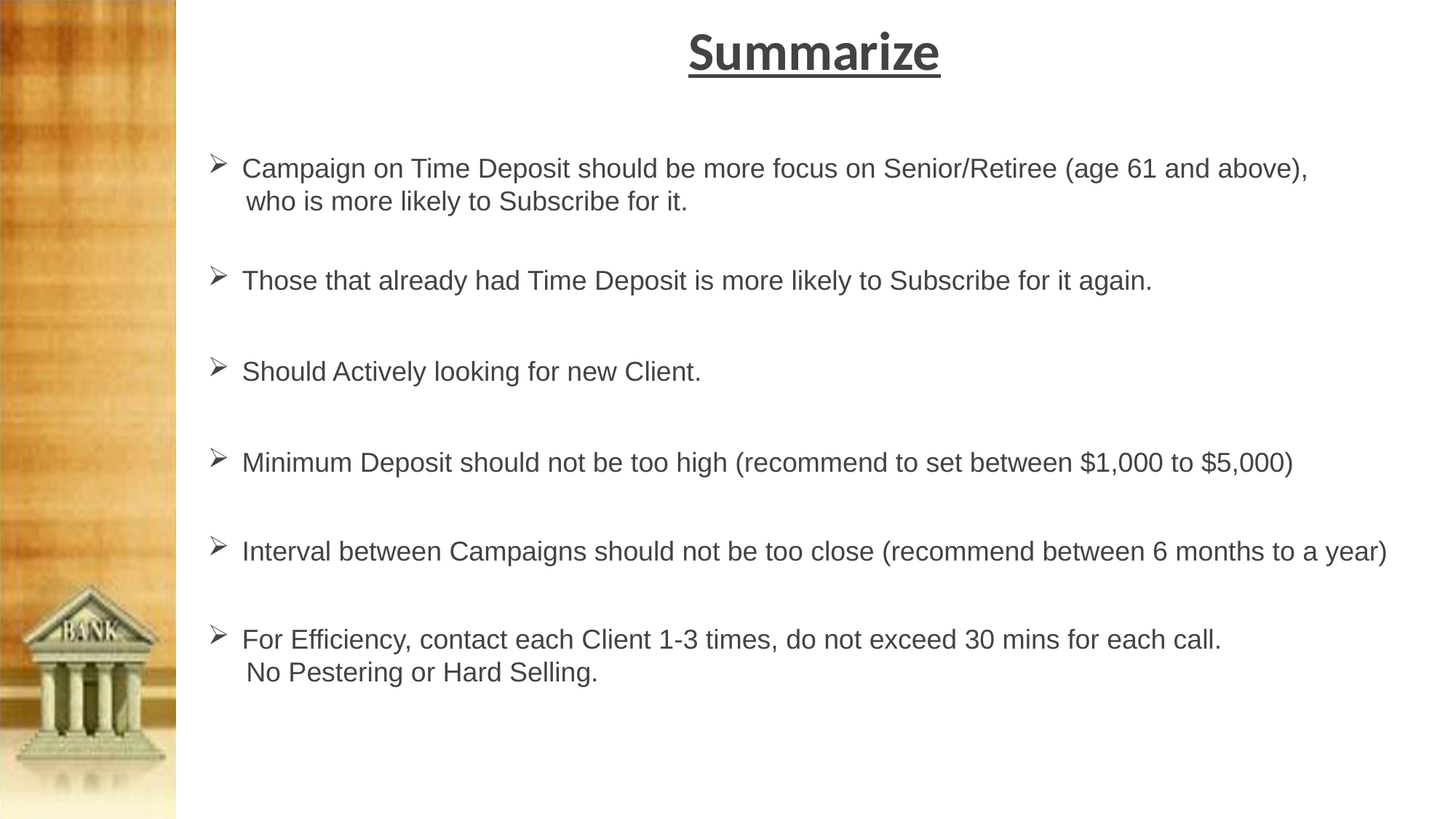

Summarize
Campaign on Time Deposit should be more focus on Senior/Retiree (age 61 and above),
     who is more likely to Subscribe for it.
Those that already had Time Deposit is more likely to Subscribe for it again.
Should Actively looking for new Client.
Minimum Deposit should not be too high (recommend to set between $1,000 to $5,000)
Interval between Campaigns should not be too close (recommend between 6 months to a year)
For Efficiency, contact each Client 1-3 times, do not exceed 30 mins for each call.
     No Pestering or Hard Selling.